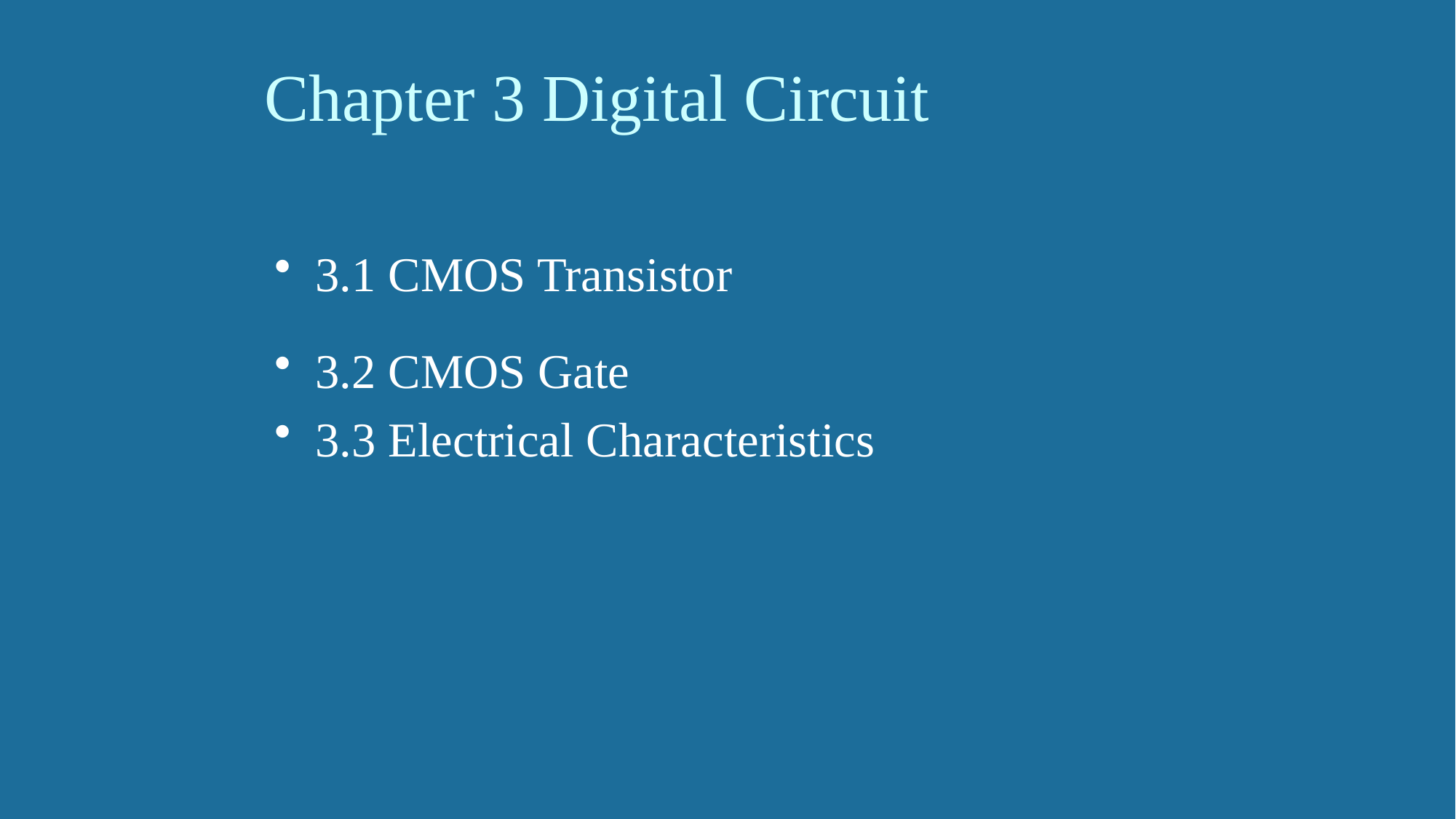

# Chapter 3 Digital Circuit
3.1 CMOS Transistor
3.2 CMOS Gate
3.3 Electrical Characteristics